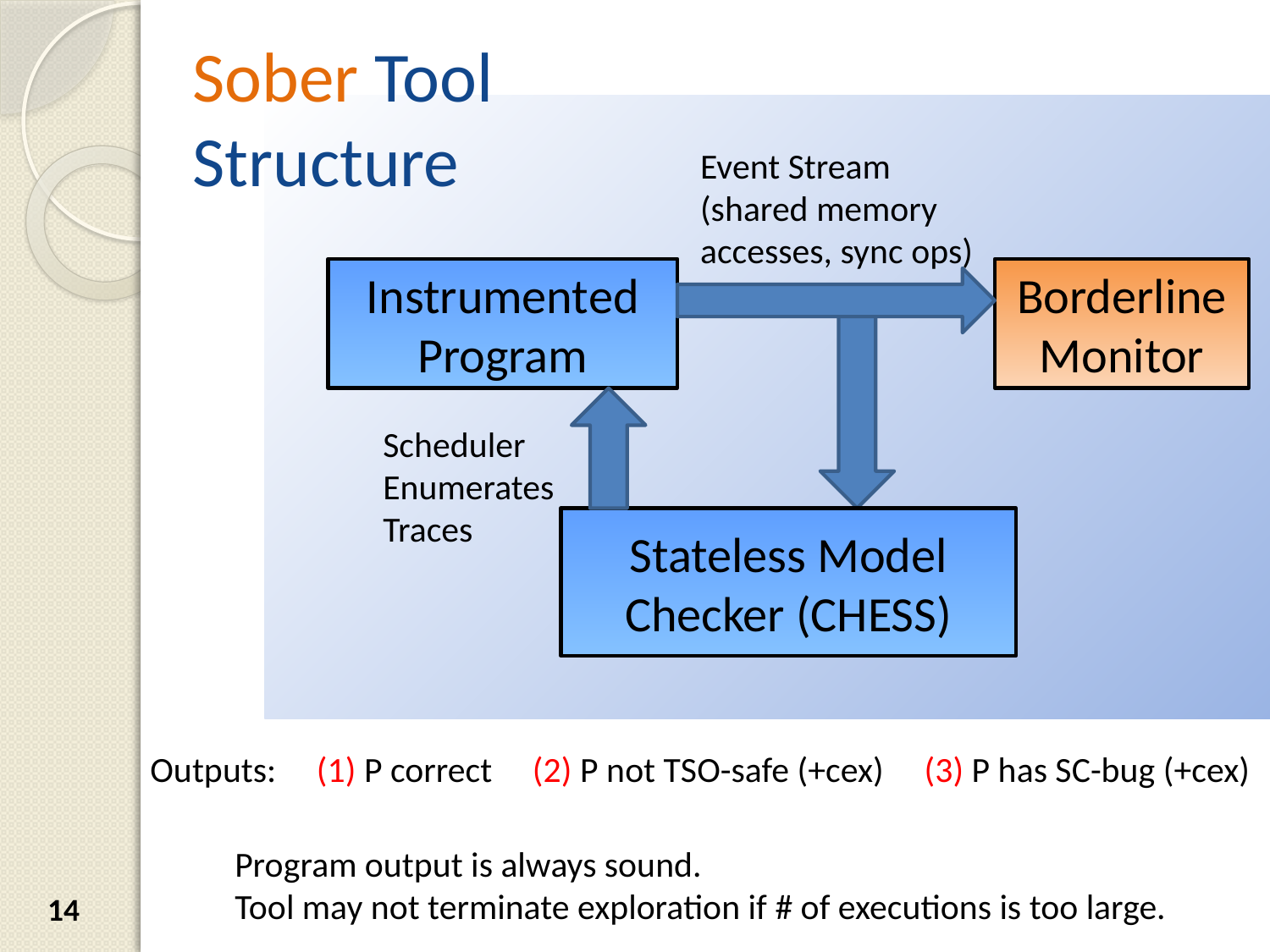

# Sober Tool Structure

Event Stream
(shared memory accesses, sync ops)

Instrumented
Program
Borderline
Monitor

Scheduler Enumerates
Traces
Stateless Model Checker (CHESS)
Outputs:     (1) P correct     (2) P not TSO-safe (+cex)     (3) P has SC-bug (+cex)
Program output is always sound.
Tool may not terminate exploration if # of executions is too large.
14